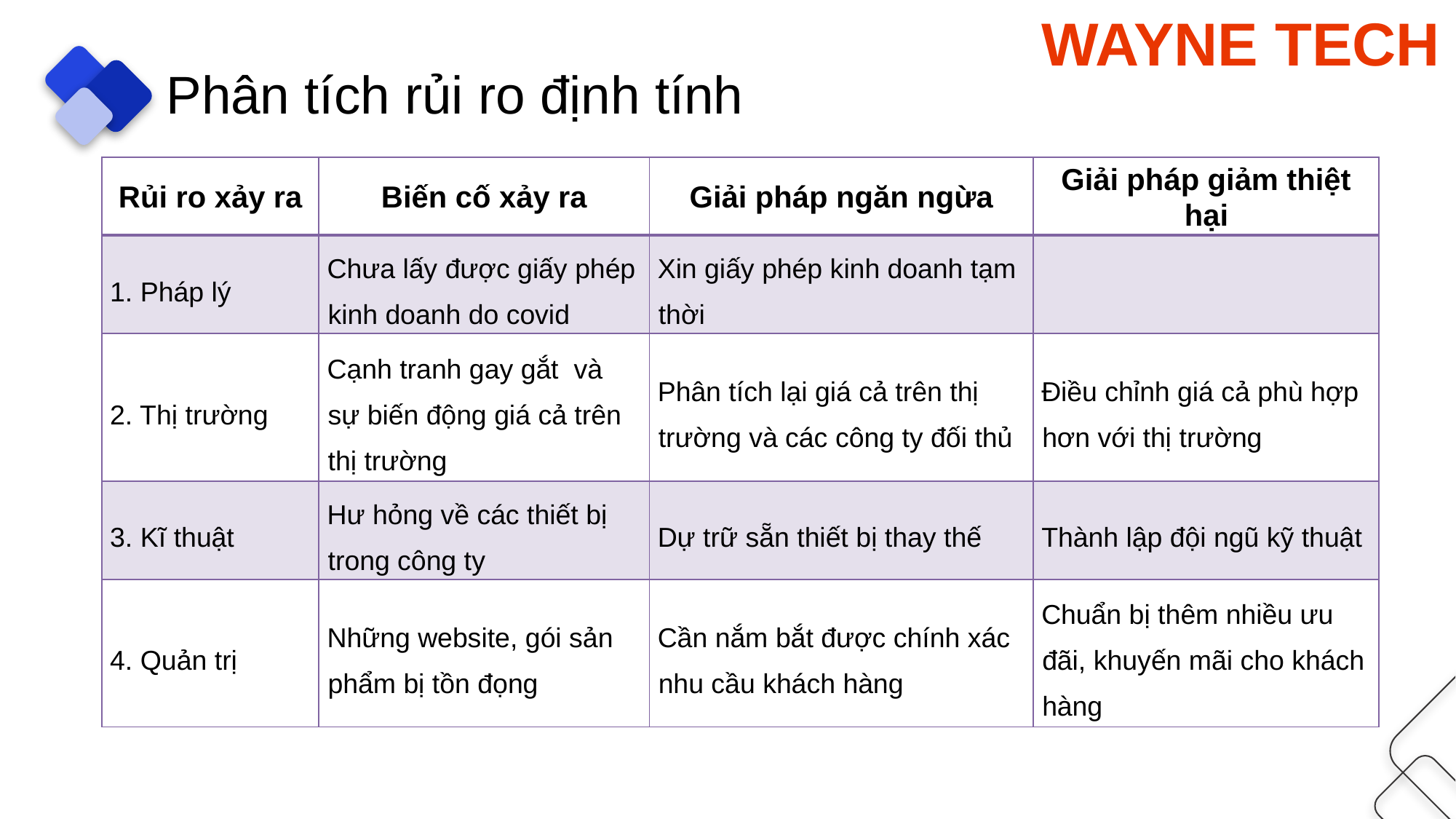

Phân tích rủi ro định tính
| Rủi ro xảy ra | Biến cố xảy ra | Giải pháp ngăn ngừa | Giải pháp giảm thiệt hại |
| --- | --- | --- | --- |
| 1. Pháp lý | Chưa lấy được giấy phép kinh doanh do covid | Xin giấy phép kinh doanh tạm thời |  |
| 2. Thị trường | Cạnh tranh gay gắt và sự biến động giá cả trên thị trường | Phân tích lại giá cả trên thị trường và các công ty đối thủ | Điều chỉnh giá cả phù hợp hơn với thị trường |
| 3. Kĩ thuật | Hư hỏng về các thiết bị trong công ty | Dự trữ sẵn thiết bị thay thế | Thành lập đội ngũ kỹ thuật |
| 4. Quản trị | Những website, gói sản phẩm bị tồn đọng | Cần nắm bắt được chính xác nhu cầu khách hàng | Chuẩn bị thêm nhiều ưu đãi, khuyến mãi cho khách hàng |